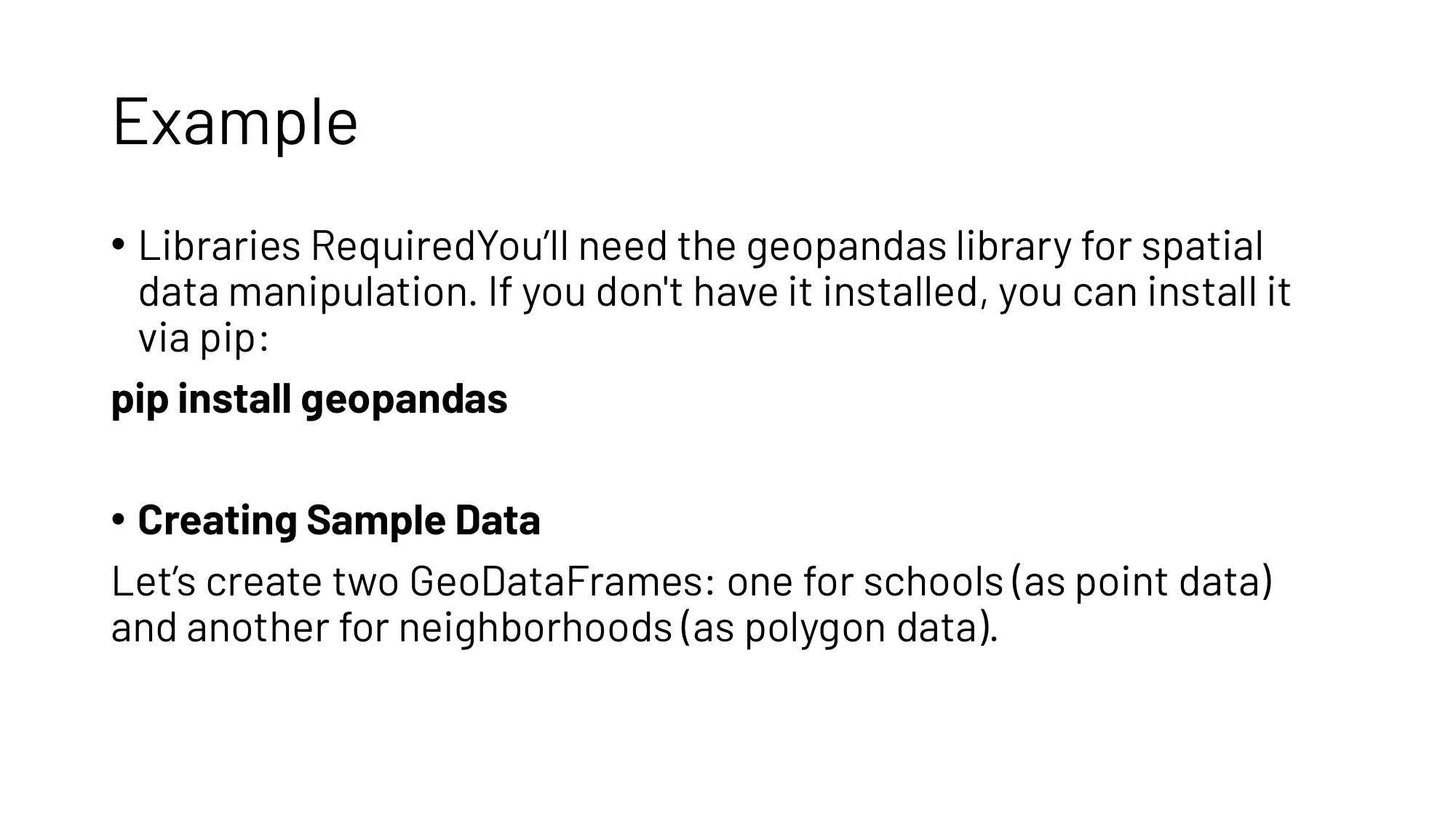

# Example
Libraries RequiredYou’ll need the geopandas library for spatial data manipulation. If you don't have it installed, you can install it via pip:
pip install geopandas

Creating Sample Data
Let’s create two GeoDataFrames: one for schools (as point data) and another for neighborhoods (as polygon data).